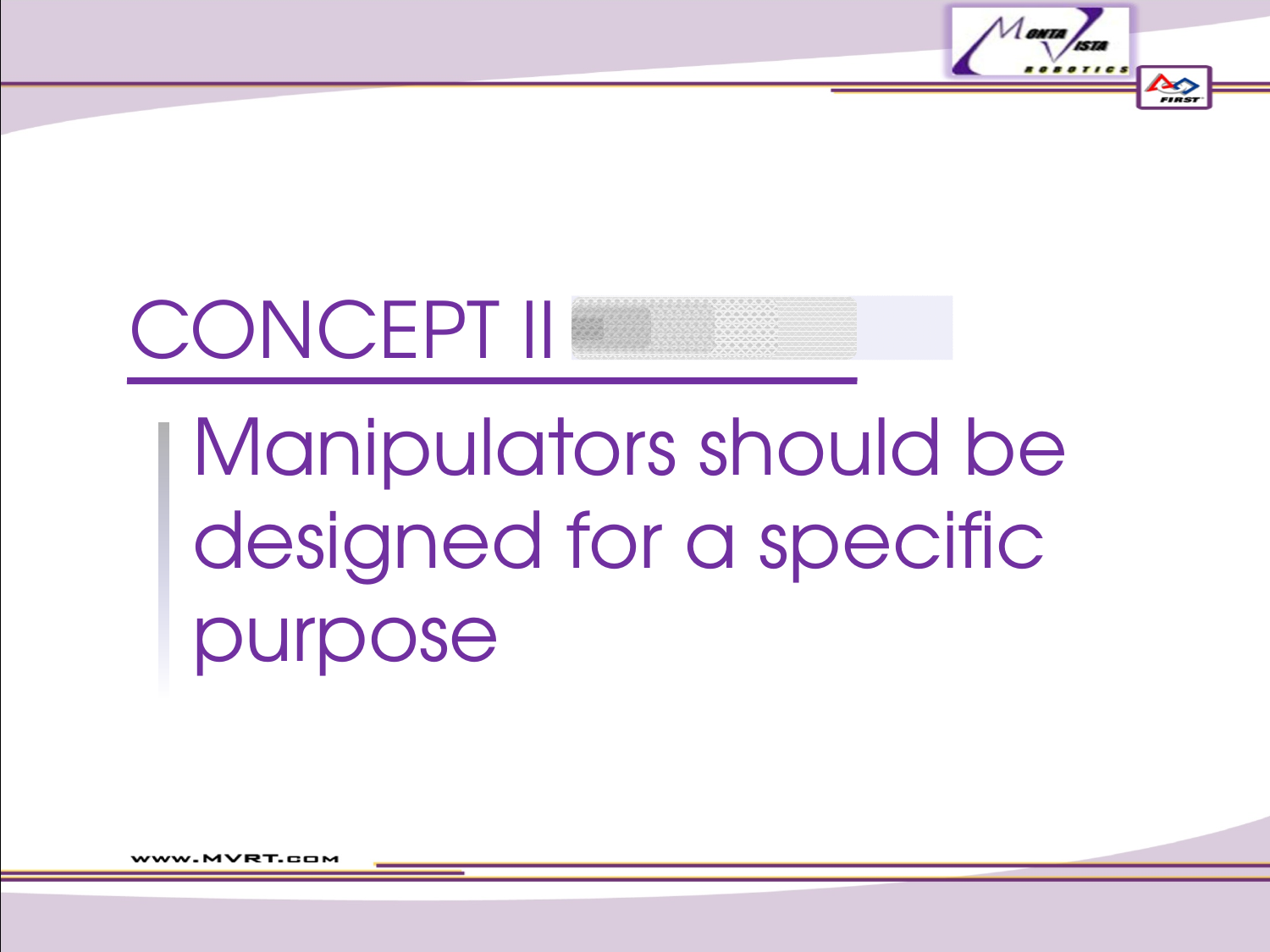

CONCEPT II

Manipulators should be designed for a specific purpose